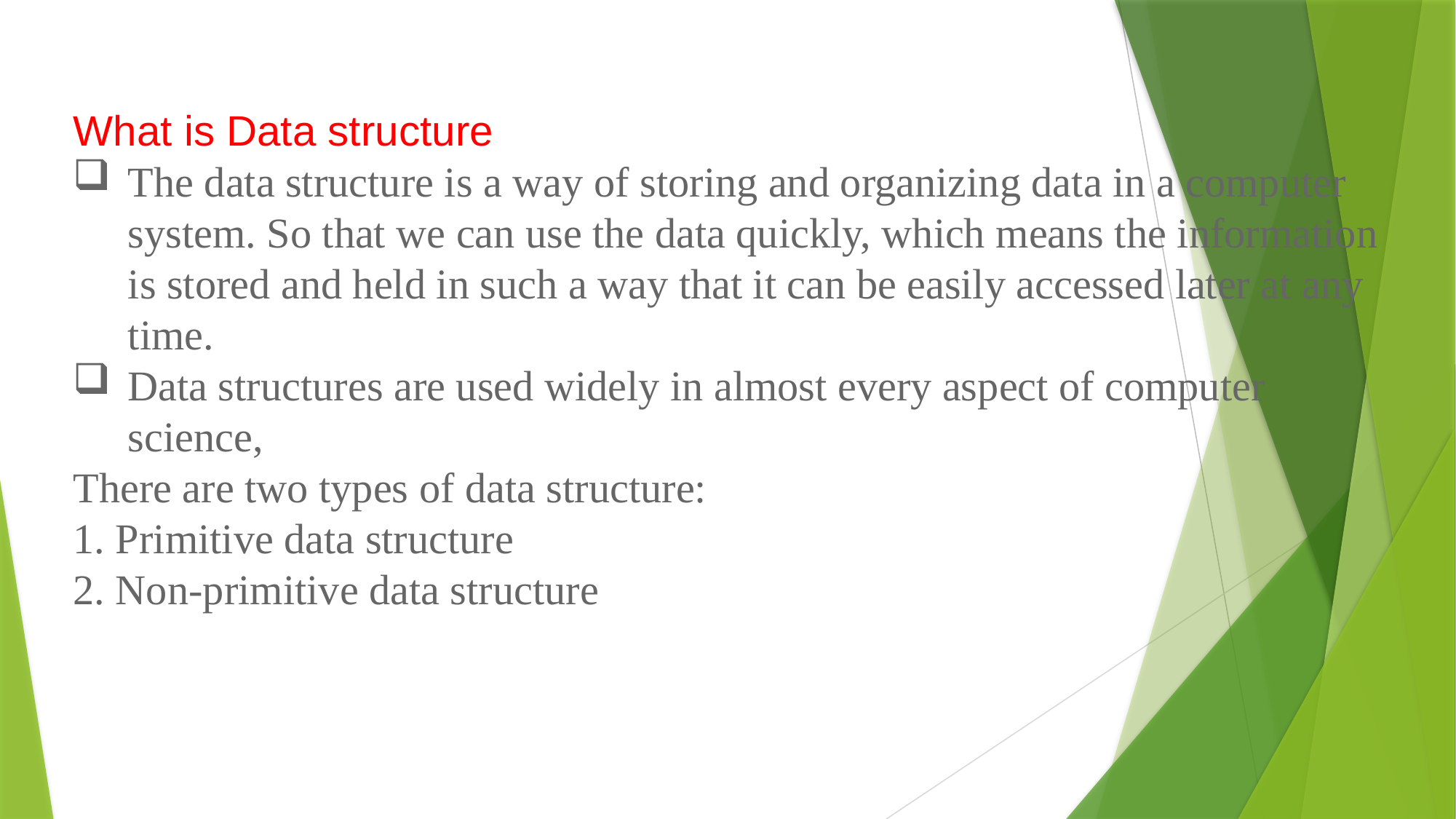

What is Data structure
The data structure is a way of storing and organizing data in a computer system. So that we can use the data quickly, which means the information is stored and held in such a way that it can be easily accessed later at any time.
Data structures are used widely in almost every aspect of computer science,
There are two types of data structure:
1. Primitive data structure
2. Non-primitive data structure